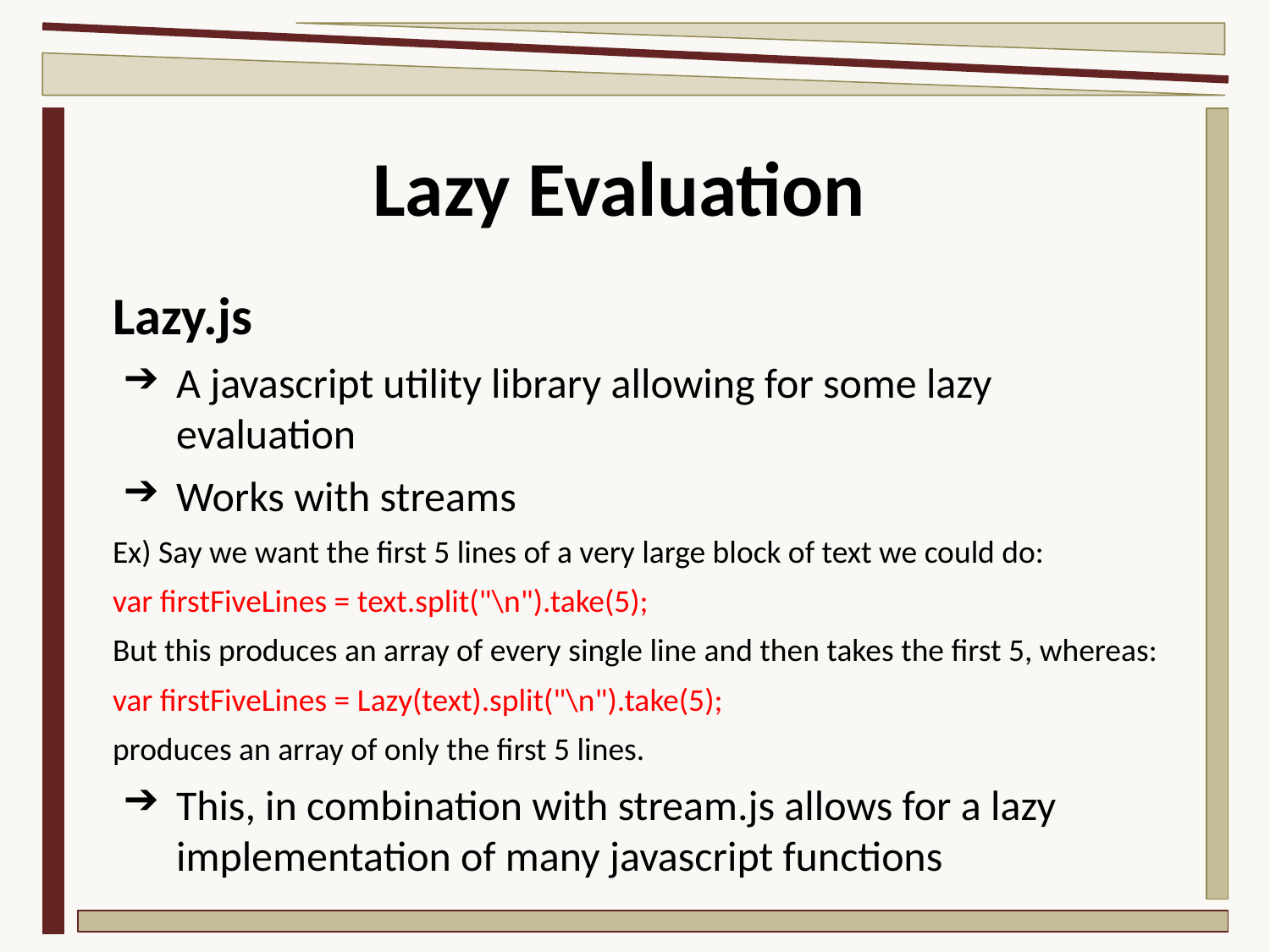

# Lazy Evaluation
Lazy.js
A javascript utility library allowing for some lazy evaluation
Works with streams
Ex) Say we want the first 5 lines of a very large block of text we could do:
var firstFiveLines = text.split("\n").take(5);
But this produces an array of every single line and then takes the first 5, whereas:
var firstFiveLines = Lazy(text).split("\n").take(5);
produces an array of only the first 5 lines.
This, in combination with stream.js allows for a lazy implementation of many javascript functions